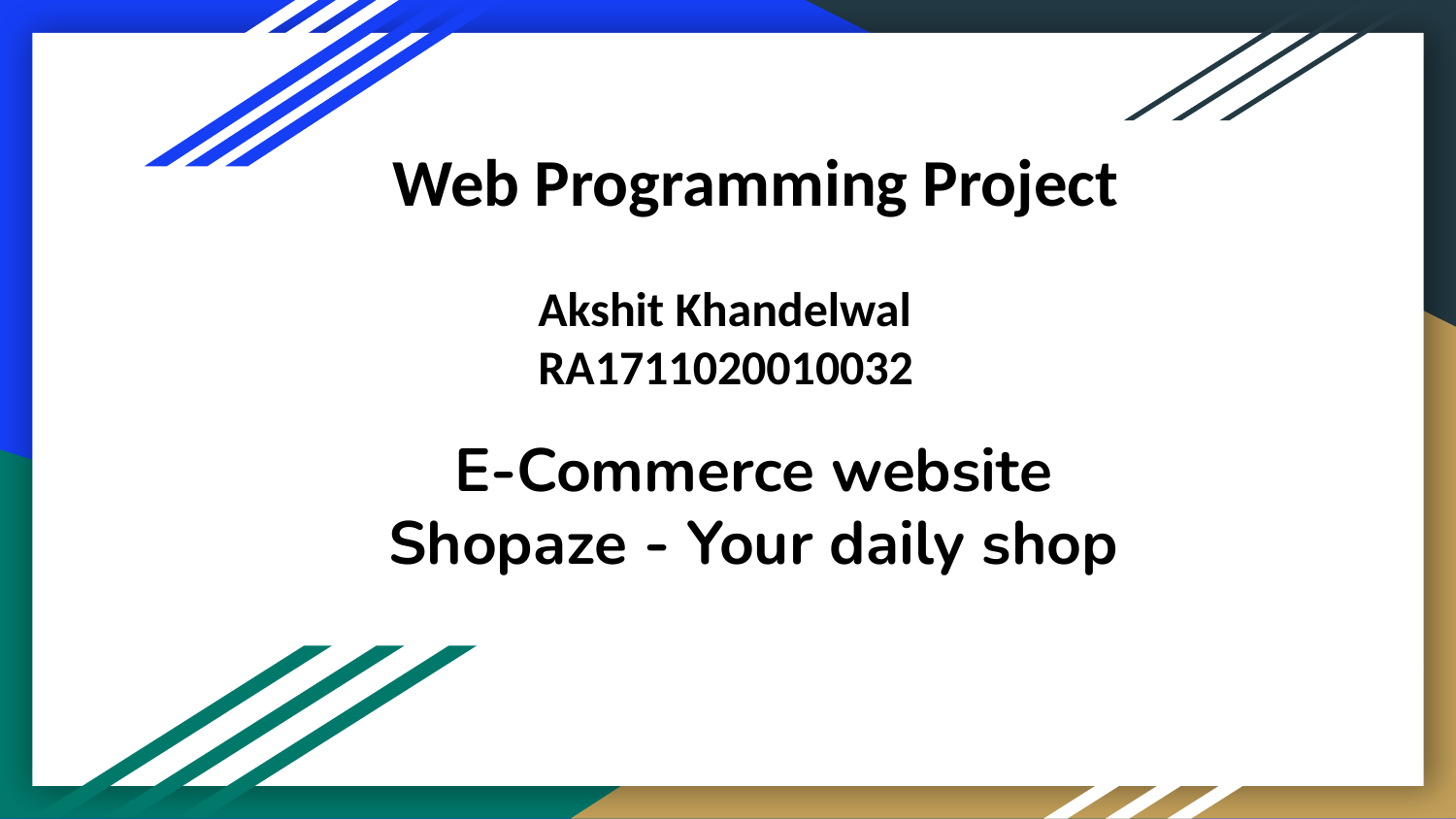

Web Programming Project

Akshit Khandelwal
RA1711020010032

# E-Commerce website
Shopaze - Your daily shop